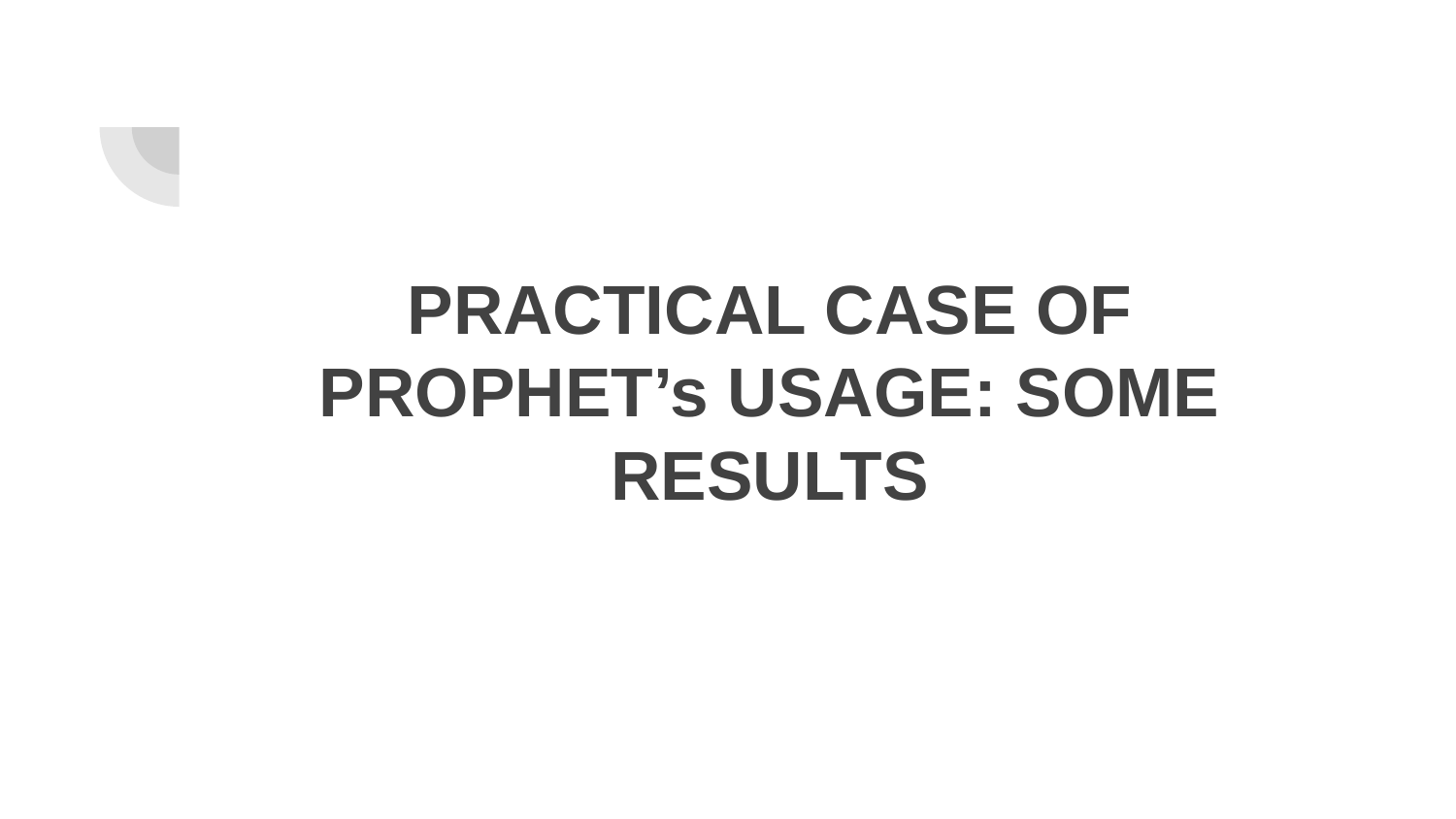

# PRACTICAL CASE OF PROPHET’s USAGE: SOME RESULTS